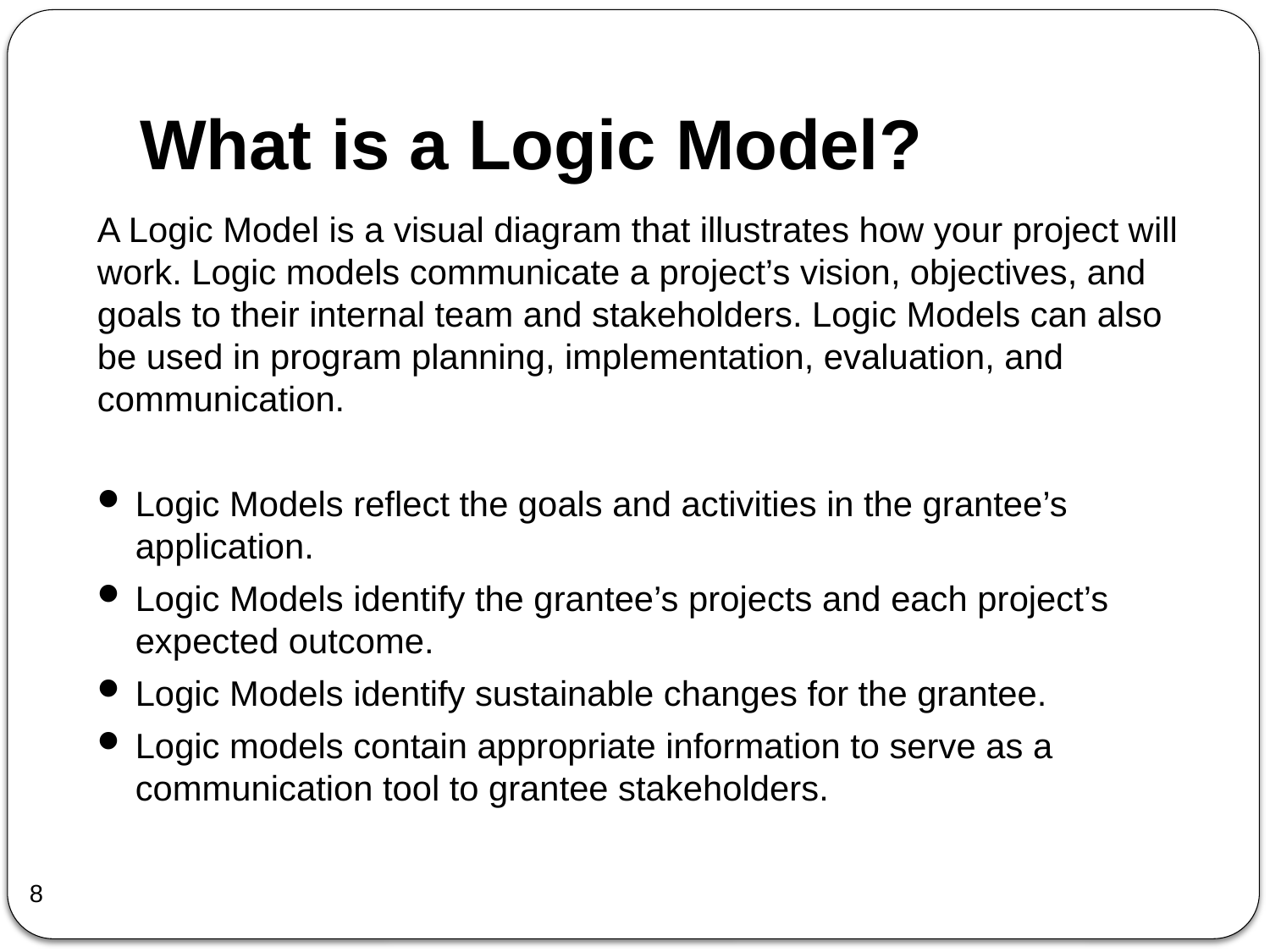

# What is a Logic Model?
A Logic Model is a visual diagram that illustrates how your project will work. Logic models communicate a project’s vision, objectives, and goals to their internal team and stakeholders. Logic Models can also be used in program planning, implementation, evaluation, and  communication.

Logic Models reflect the goals and activities in the grantee’s application.
Logic Models identify the grantee’s projects and each project’s expected outcome.
Logic Models identify sustainable changes for the grantee.
Logic models contain appropriate information to serve as a communication tool to grantee stakeholders.

8